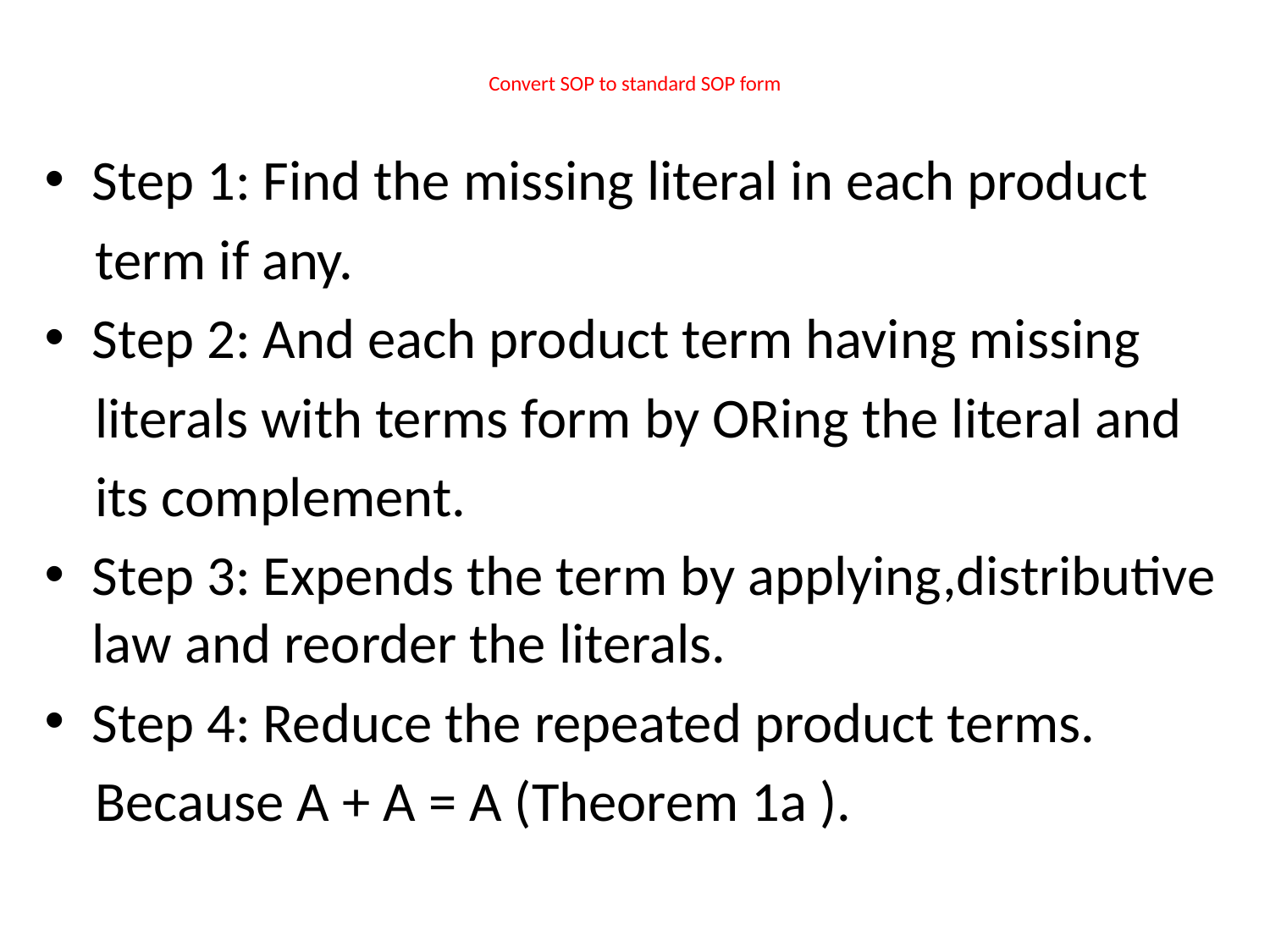

# Convert SOP to standard SOP form
Step 1: Find the missing literal in each product
    term if any.
Step 2: And each product term having missing
    literals with terms form by ORing the literal and
    its complement.
Step 3: Expends the term by applying,distributive law and reorder the literals.
Step 4: Reduce the repeated product terms.
    Because A + A = A (Theorem 1a ).